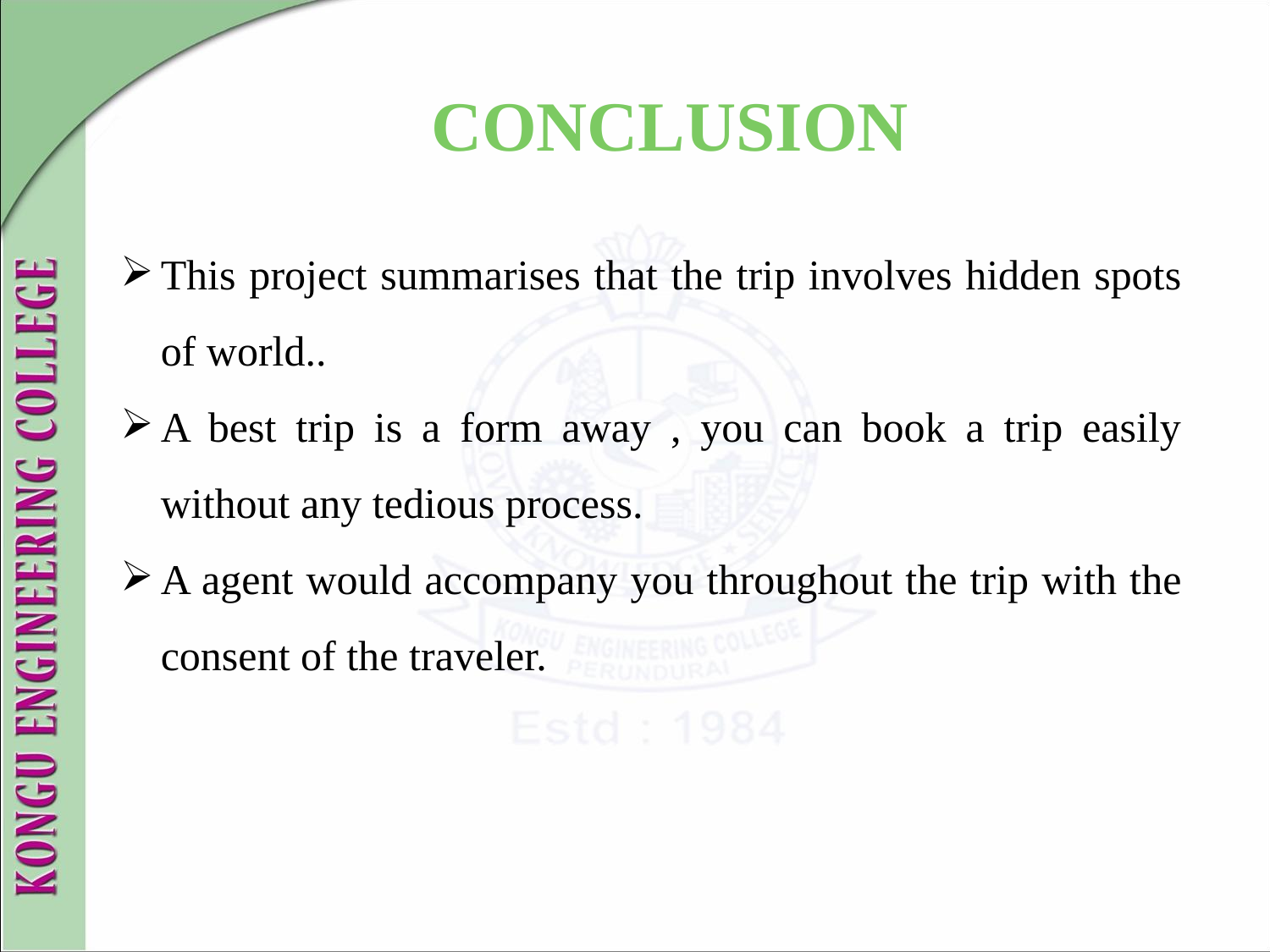

CONCLUSION
This project summarises that the trip involves hidden spots of world..
A best trip is a form away , you can book a trip easily without any tedious process.
A agent would accompany you throughout the trip with the consent of the traveler.